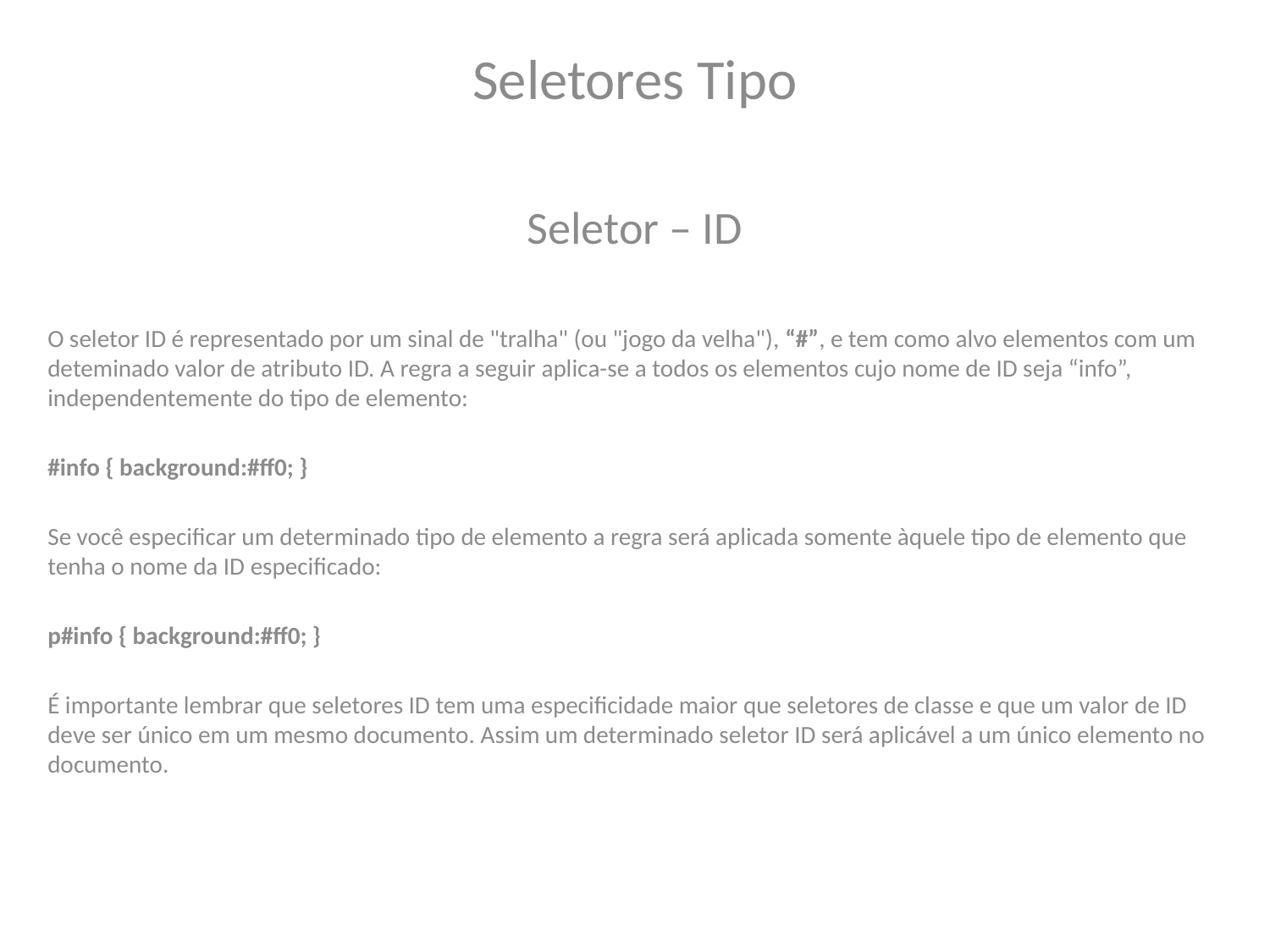

Seletores Tipo

Seletor – ID

O seletor ID é representado por um sinal de "tralha" (ou "jogo da velha"), “#”, e tem como alvo elementos com um deteminado valor de atributo ID. A regra a seguir aplica-se a todos os elementos cujo nome de ID seja “info”, independentemente do tipo de elemento:

#info { background:#ff0; }

Se você especificar um determinado tipo de elemento a regra será aplicada somente àquele tipo de elemento que tenha o nome da ID especificado:

p#info { background:#ff0; }

É importante lembrar que seletores ID tem uma especificidade maior que seletores de classe e que um valor de ID deve ser único em um mesmo documento. Assim um determinado seletor ID será aplicável a um único elemento no documento.